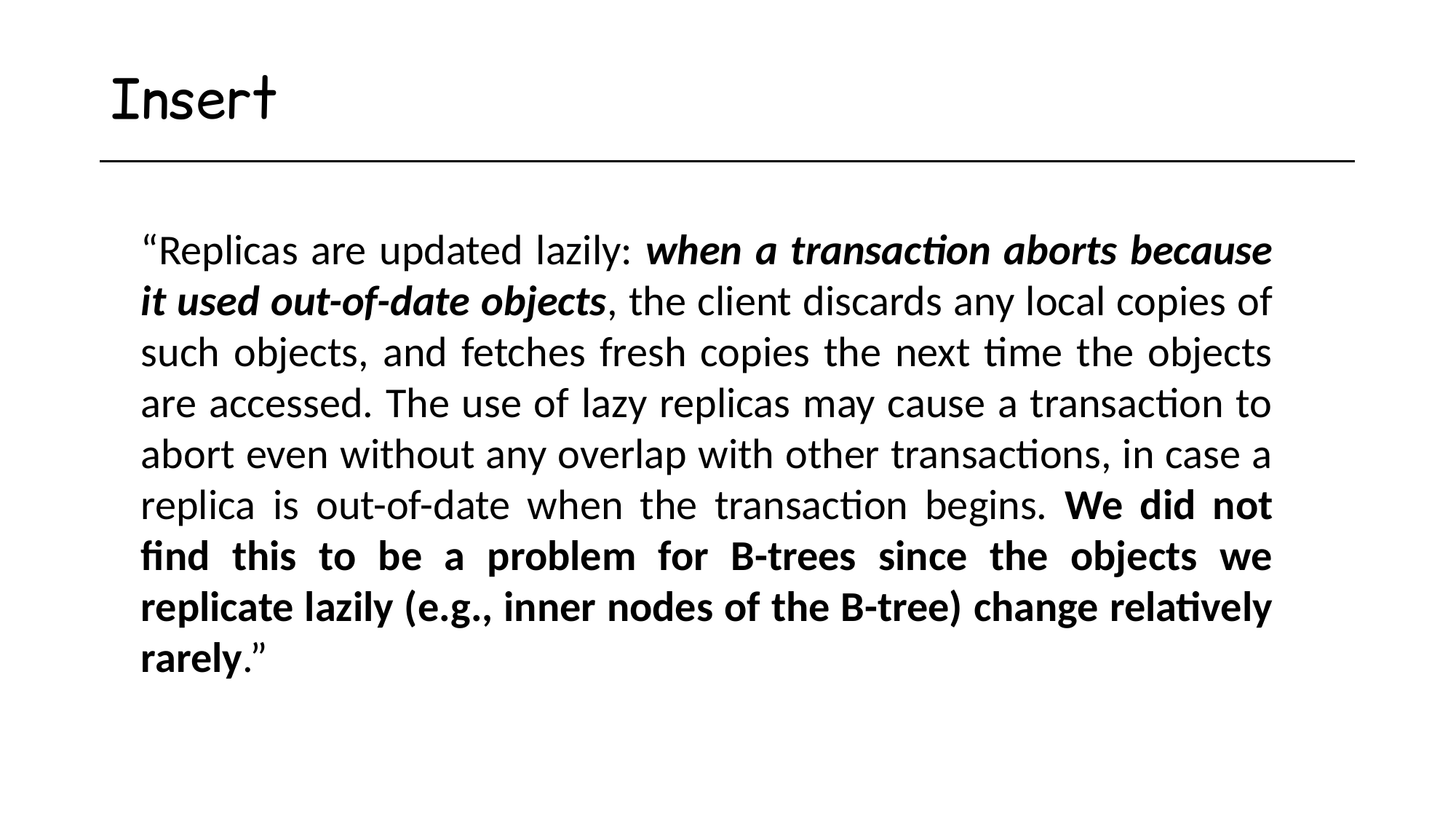

# Insert
“Replicas are updated lazily: when a transaction aborts because it used out-of-date objects, the client discards any local copies of such objects, and fetches fresh copies the next time the objects are accessed. The use of lazy replicas may cause a transaction to abort even without any overlap with other transactions, in case a replica is out-of-date when the transaction begins. We did not find this to be a problem for B-trees since the objects we replicate lazily (e.g., inner nodes of the B-tree) change relatively rarely.”